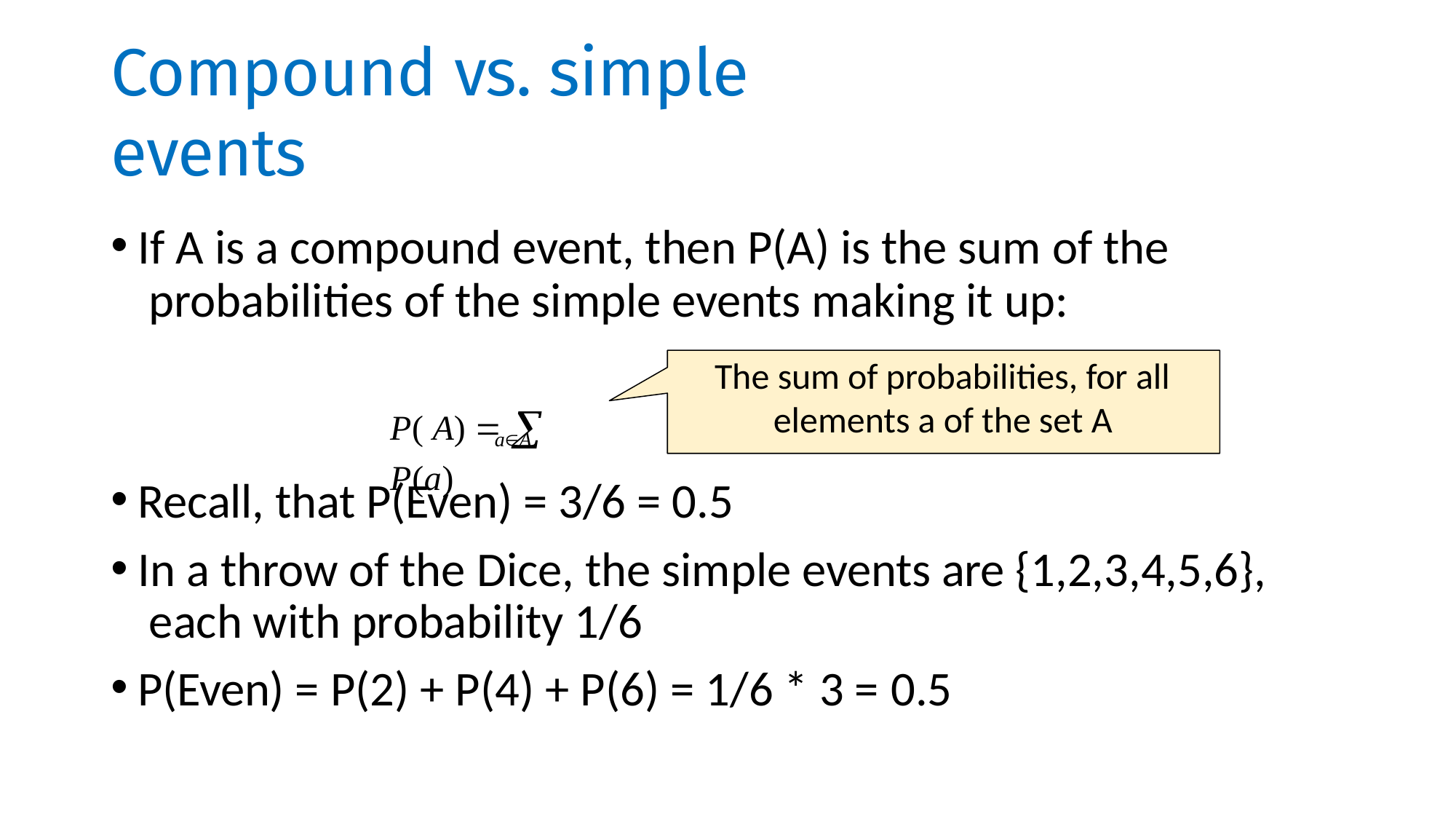

# Compound vs. simple events
If A is a compound event, then P(A) is the sum of the  probabilities of the simple events making it up:
The sum of probabilities, for all

P( A) = ∑ P(a)
elements a of the set A
a∈A
Recall, that P(Even) = 3/6 = 0.5
In a throw of the Dice, the simple events are {1,2,3,4,5,6},  each with probability 1/6
P(Even) = P(2) + P(4) + P(6) = 1/6 * 3 = 0.5